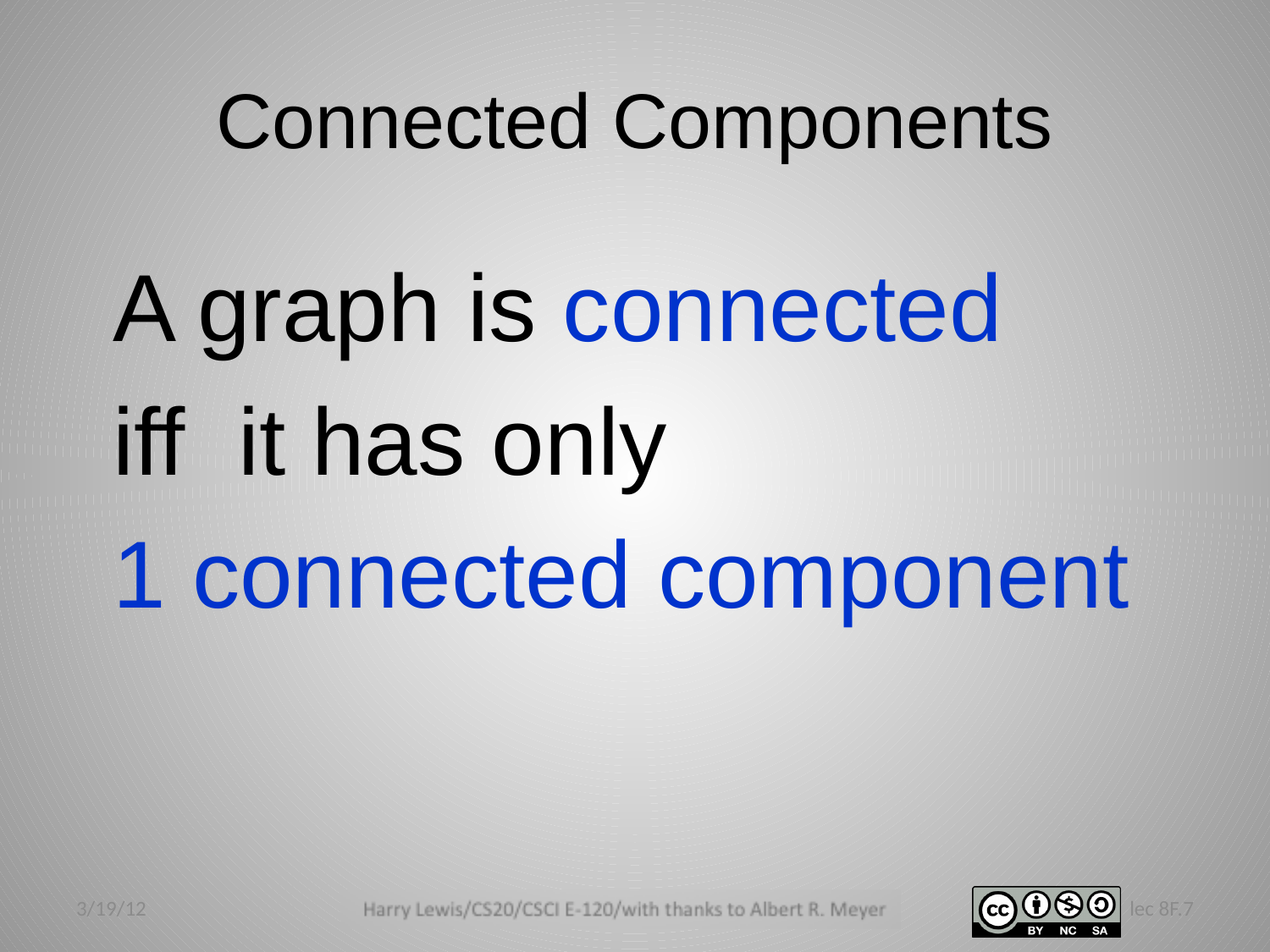

# Connected Components
A graph is connected
iff  it has only
1 connected component
lec 8F.7
3/19/12